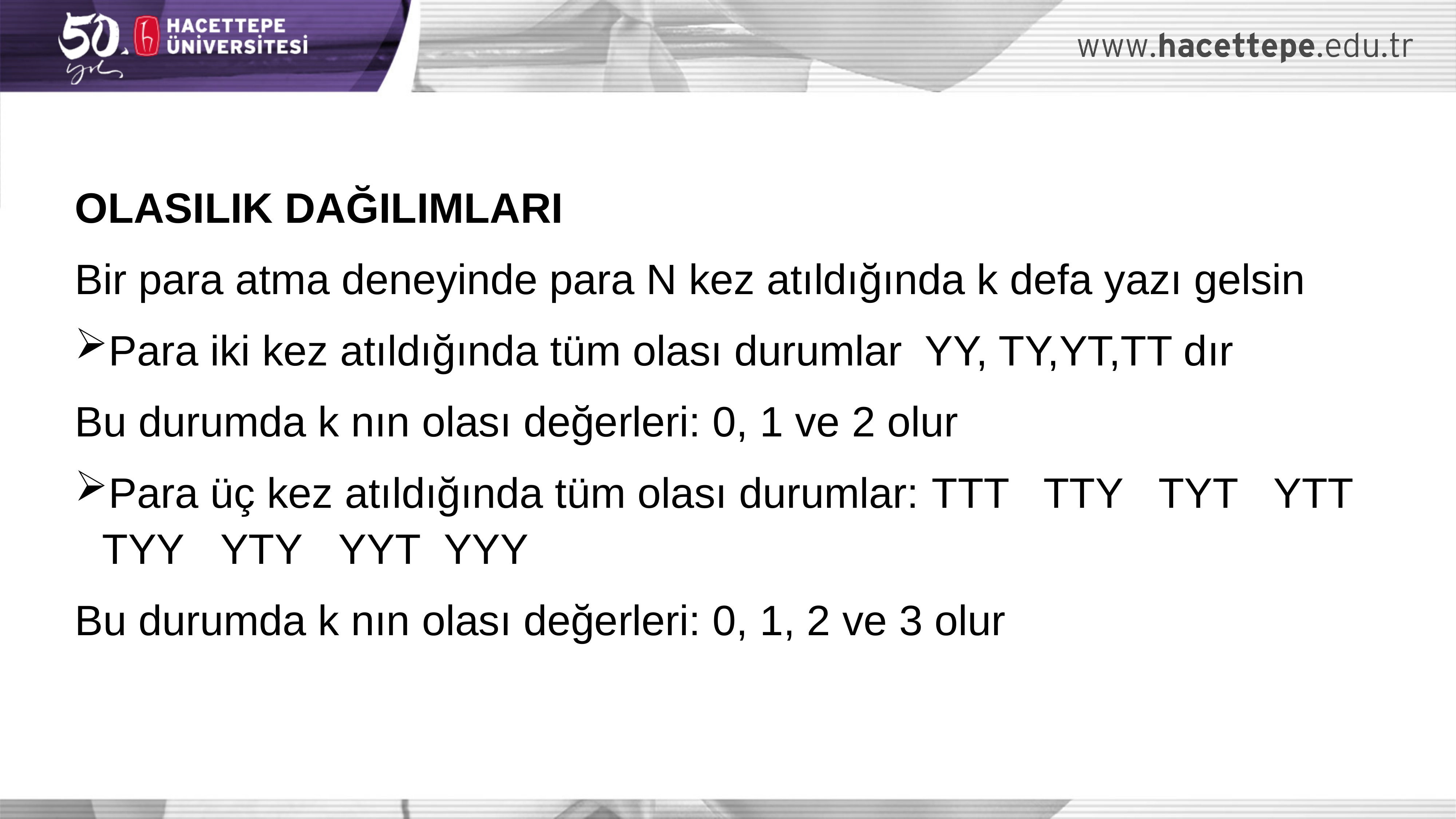

OLASILIK DAĞILIMLARI
Bir para atma deneyinde para N kez atıldığında k defa yazı gelsin
Para iki kez atıldığında tüm olası durumlar  YY, TY,YT,TT dır
Bu durumda k nın olası değerleri: 0, 1 ve 2 olur
Para üç kez atıldığında tüm olası durumlar: TTT   TTY   TYT   YTT   TYY   YTY   YYT  YYY
Bu durumda k nın olası değerleri: 0, 1, 2 ve 3 olur